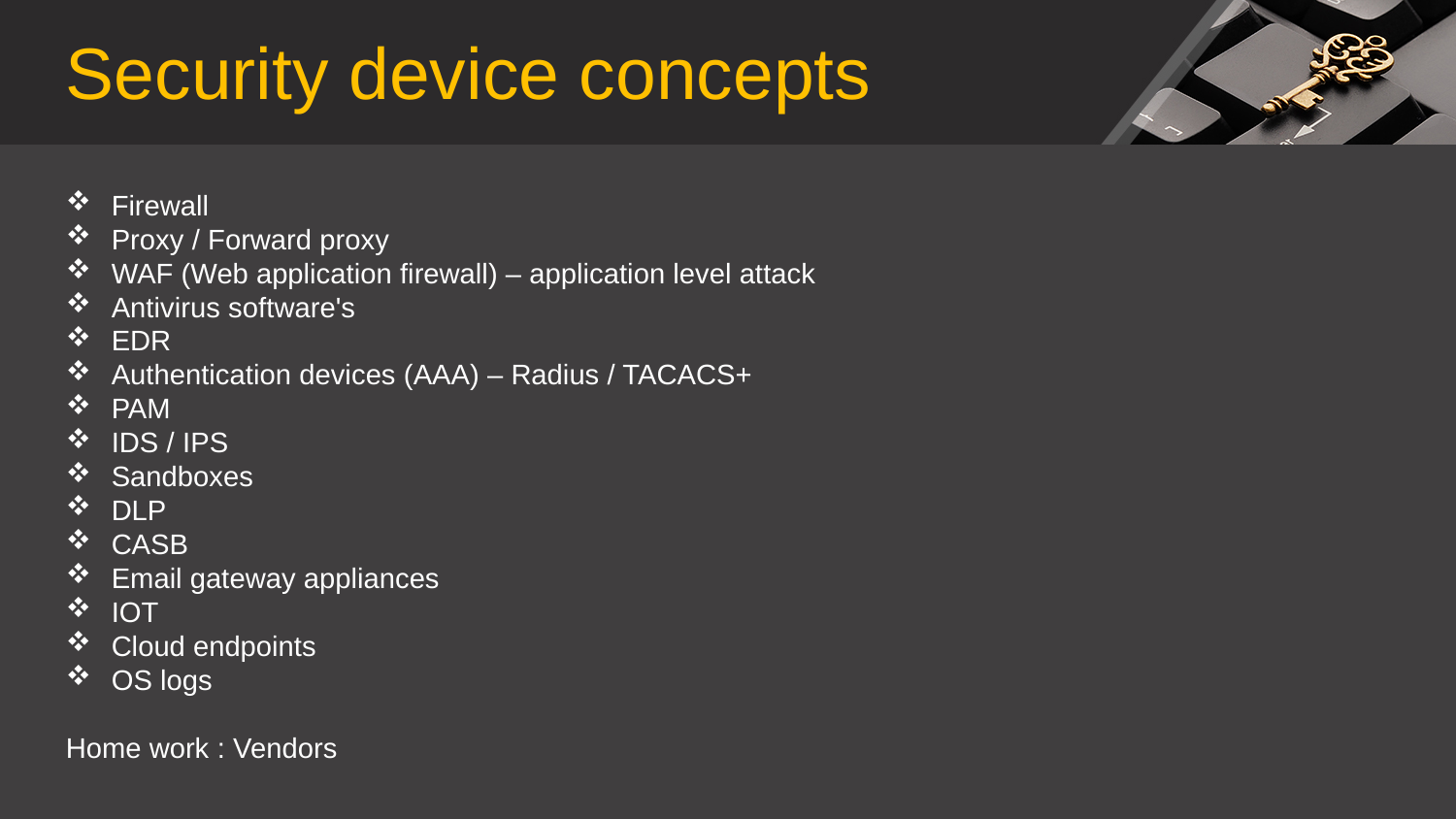

Security device concepts
Firewall
Proxy / Forward proxy
WAF (Web application firewall) – application level attack
Antivirus software's
EDR
Authentication devices (AAA) – Radius / TACACS+
PAM
IDS / IPS
Sandboxes
DLP
CASB
Email gateway appliances
IOT
Cloud endpoints
OS logs

Home work : Vendors